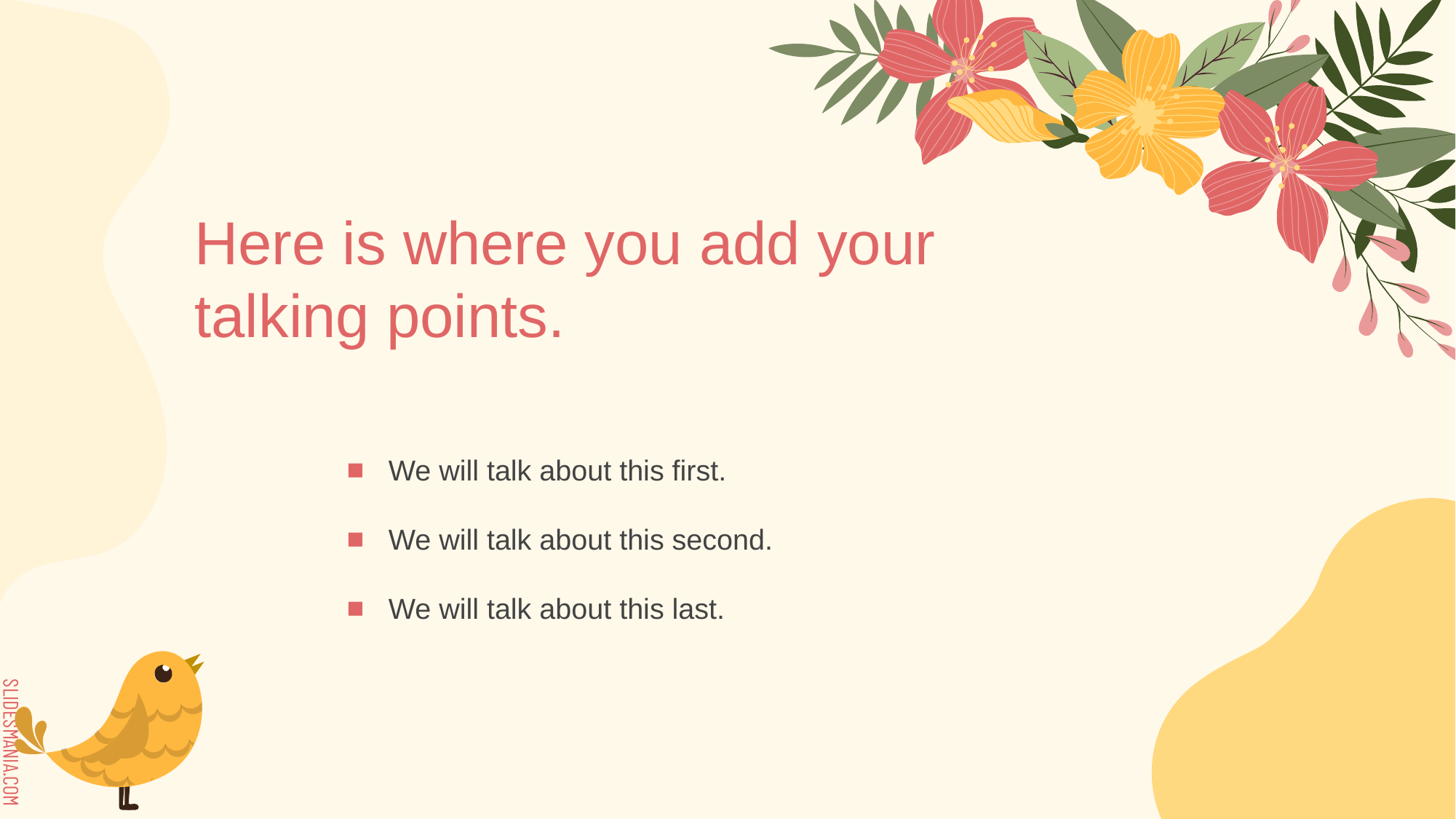

# Here is where you add your talking points.
We will talk about this first.
We will talk about this second.
We will talk about this last.